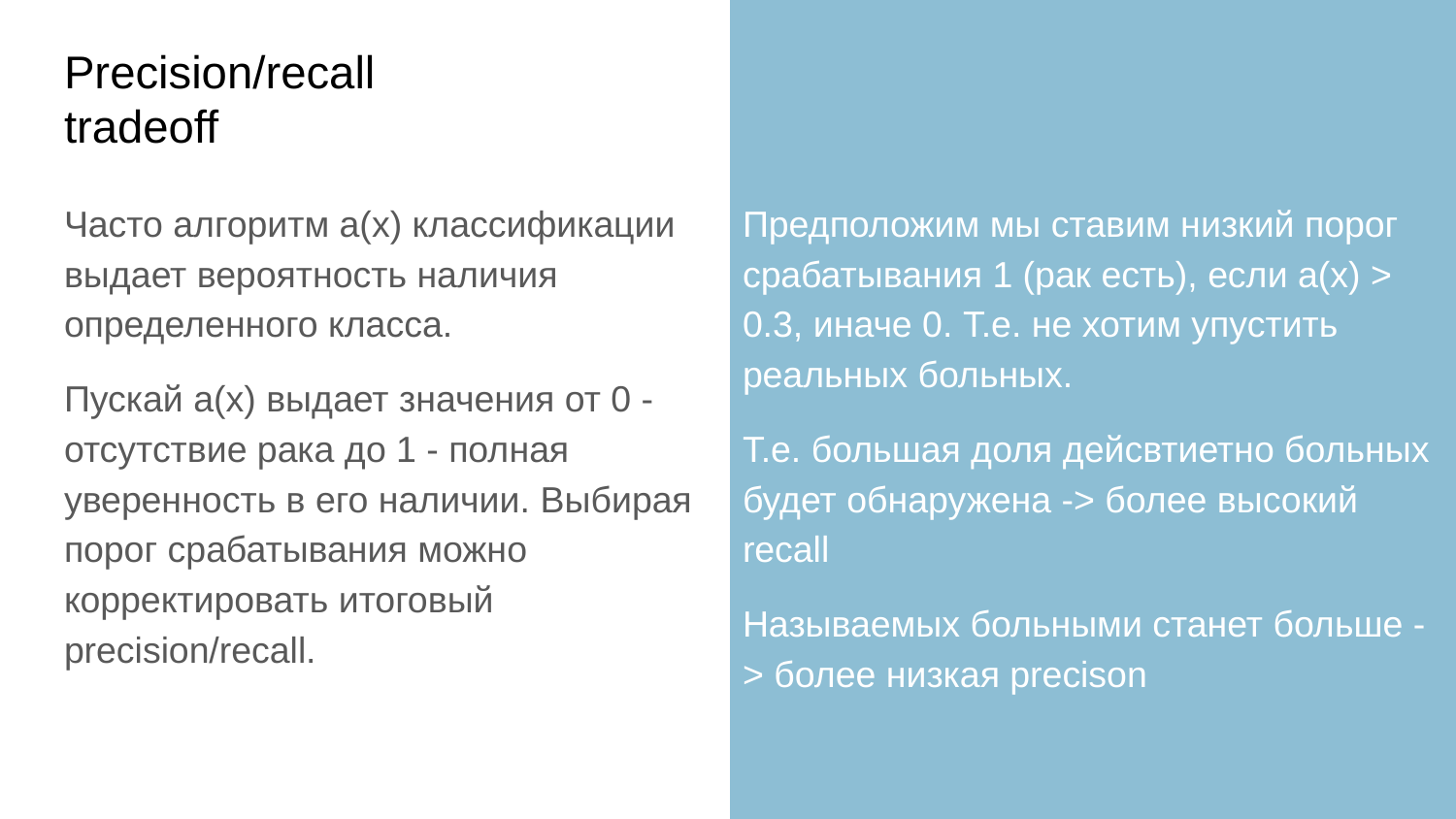

# Precision/recall
tradeoff
Часто алгоритм a(x) классификации выдает вероятность наличия определенного класса.
Пускай a(x) выдает значения от 0 - отсутствие рака до 1 - полная уверенность в его наличии. Выбирая порог срабатывания можно корректировать итоговый precision/recall.
Предположим мы ставим низкий порог срабатывания 1 (рак есть), если a(x) > 0.3, иначе 0. Т.е. не хотим упустить реальных больных.
Т.е. большая доля дейсвтиетно больных будет обнаружена -> более высокий recall
Называемых больными станет больше -> более низкая precison